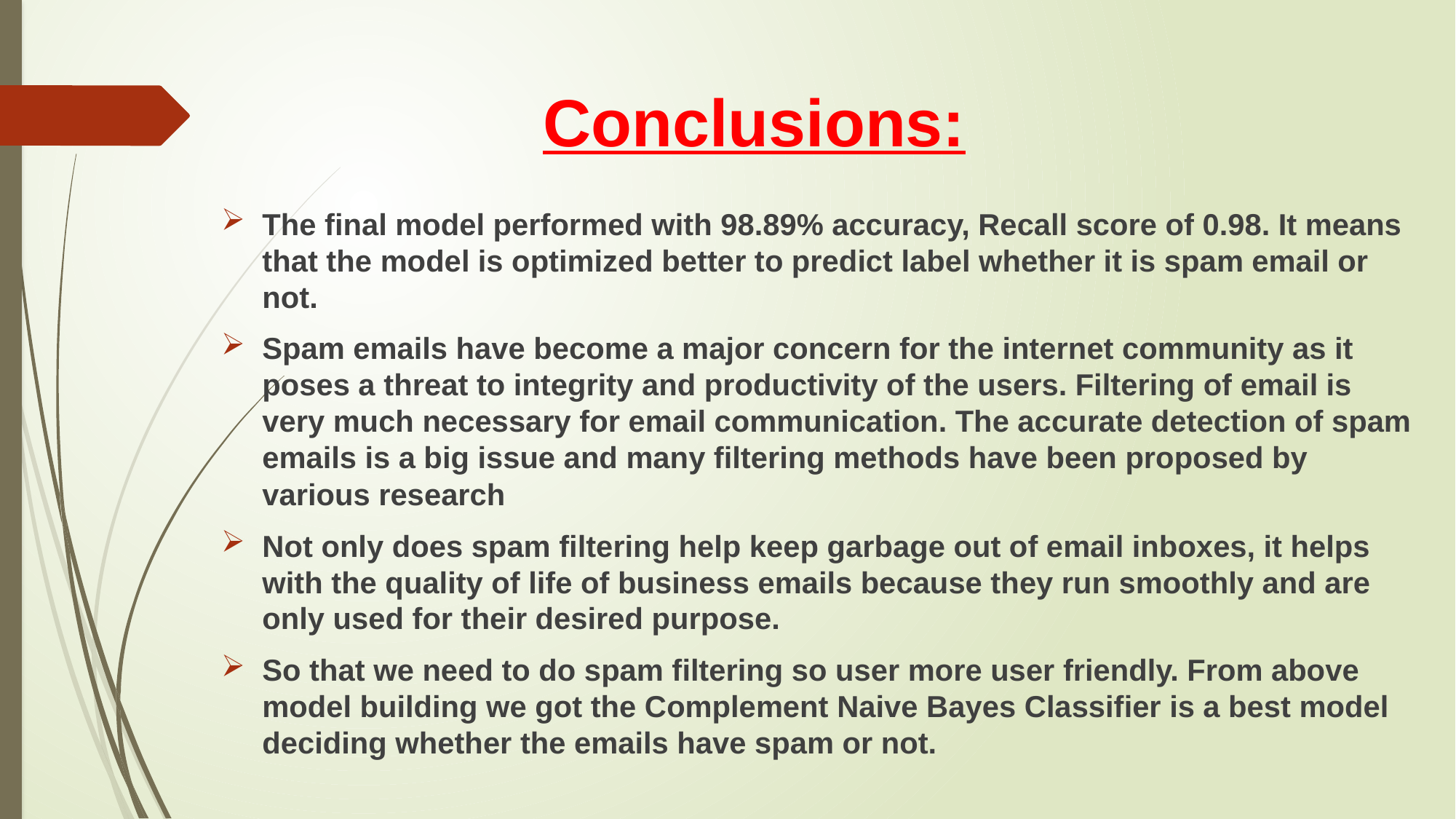

# Conclusions:
The final model performed with 98.89% accuracy, Recall score of 0.98. It means that the model is optimized better to predict label whether it is spam email or not.
Spam emails have become a major concern for the internet community as it poses a threat to integrity and productivity of the users. Filtering of email is very much necessary for email communication. The accurate detection of spam emails is a big issue and many filtering methods have been proposed by various research
Not only does spam filtering help keep garbage out of email inboxes, it helps with the quality of life of business emails because they run smoothly and are only used for their desired purpose.
So that we need to do spam filtering so user more user friendly. From above model building we got the Complement Naive Bayes Classifier is a best model deciding whether the emails have spam or not.